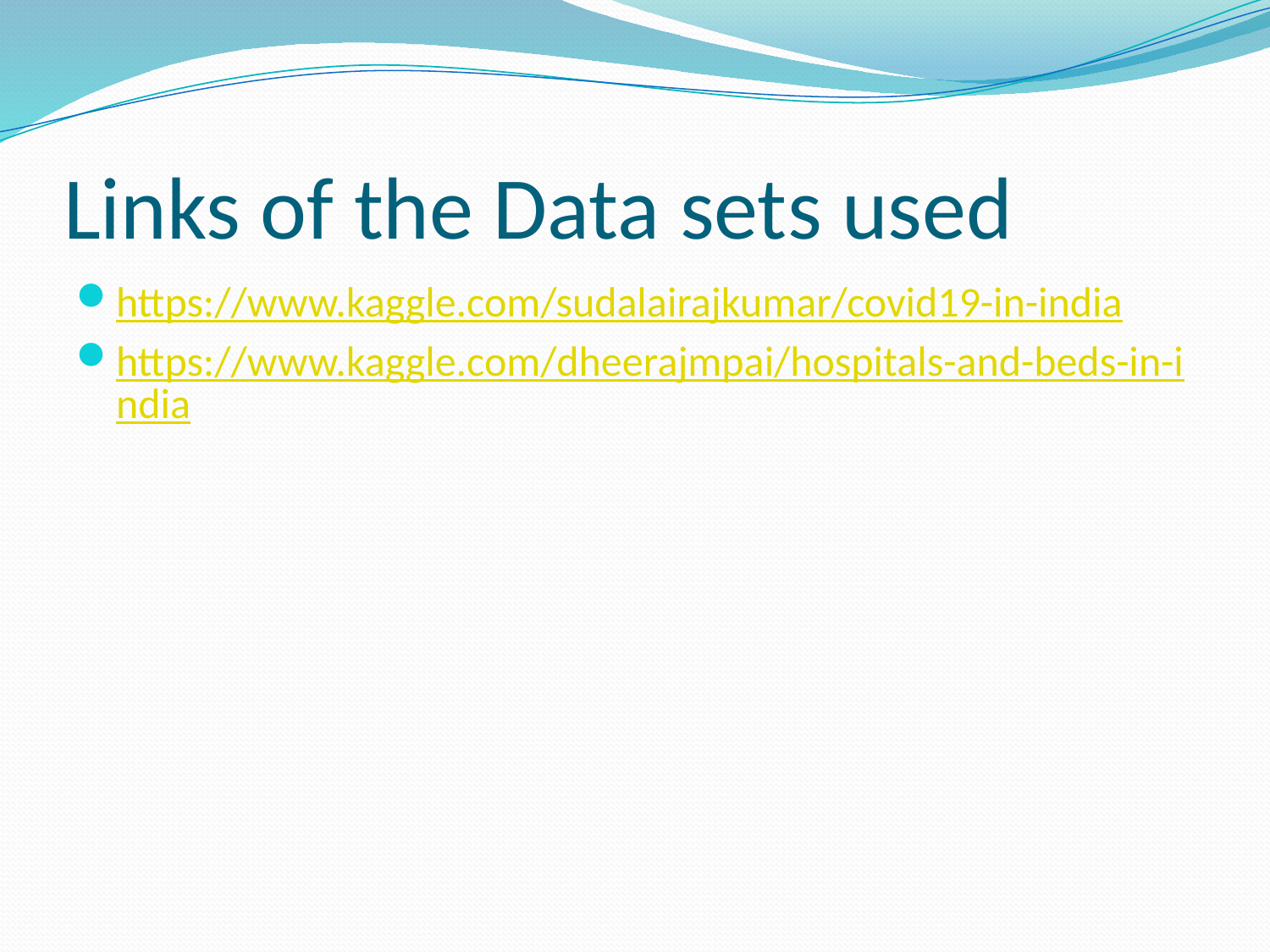

# Links of the Data sets used
https://www.kaggle.com/sudalairajkumar/covid19-in-india
https://www.kaggle.com/dheerajmpai/hospitals-and-beds-in-india